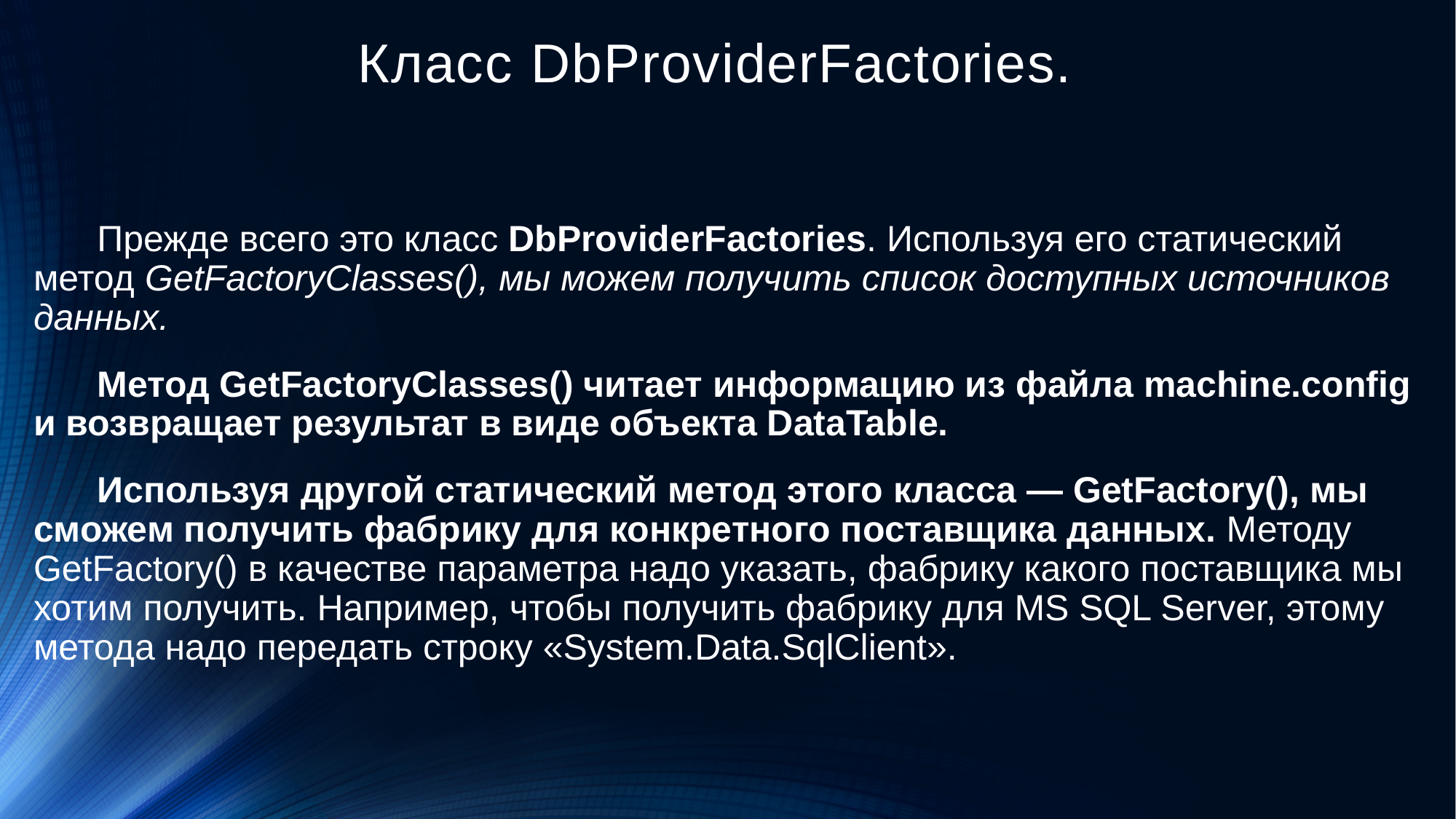

# Класс DbProviderFactories.
Прежде всего это класс DbProviderFactories. Используя его статический метод GetFactoryClasses(), мы можем получить список доступных источников данных.
Метод GetFactoryClasses() читает информацию из файла machine.config и возвращает результат в виде объекта DataTable.
Используя другой статический метод этого класса — GetFactory(), мы сможем получить фабрику для конкретного поставщика данных. Методу GetFactory() в качестве параметра надо указать, фабрику какого поставщика мы хотим получить. Например, чтобы получить фабрику для MS SQL Server, этому метода надо передать строку «System.Data.SqlClient».